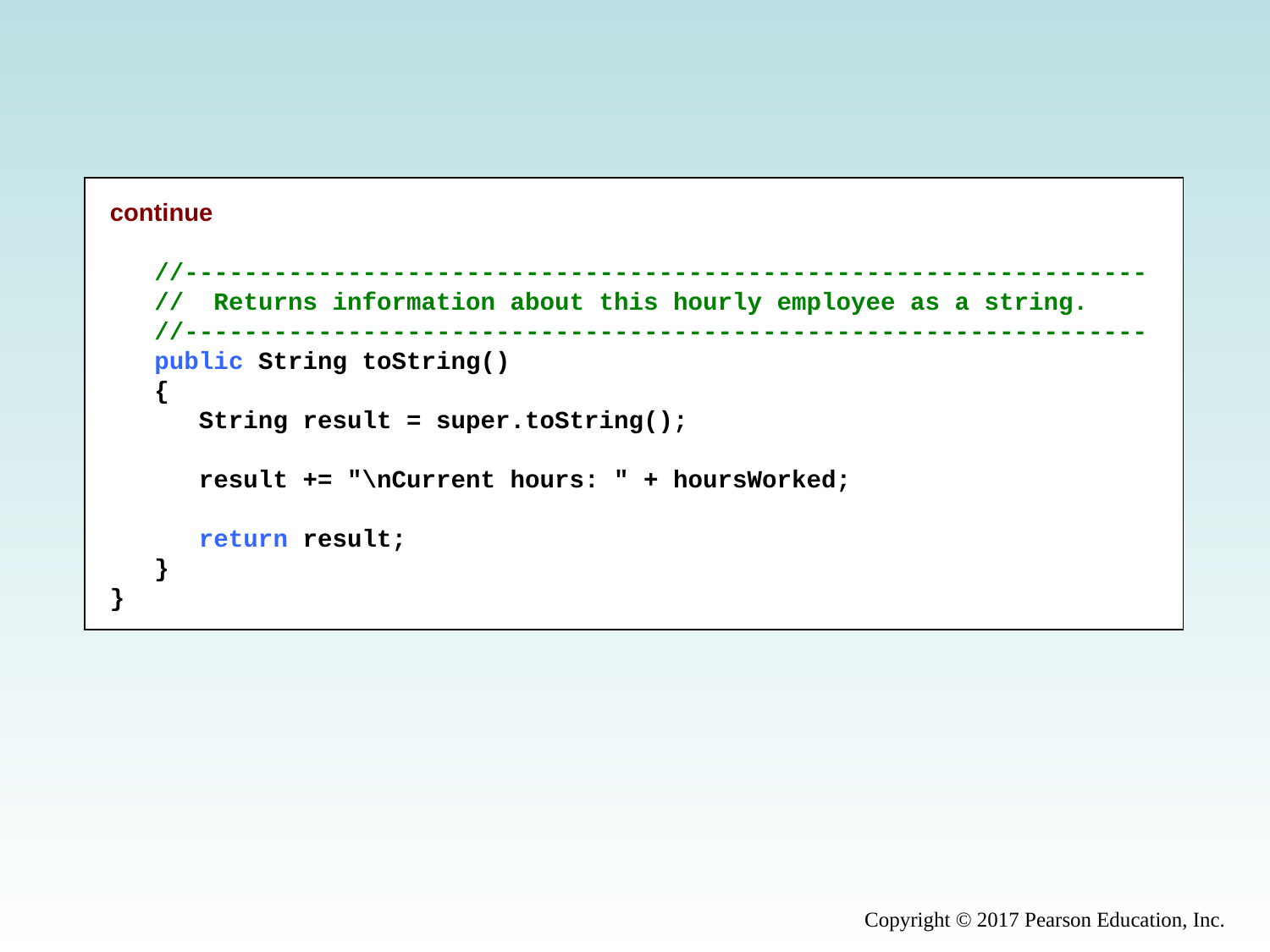

continue

   //-----------------------------------------------------------------
   //  Returns information about this hourly employee as a string.
   //-----------------------------------------------------------------
   public String toString()
   {
      String result = super.toString();

      result += "\nCurrent hours: " + hoursWorked;

      return result;
   }
}
Copyright © 2017 Pearson Education, Inc.